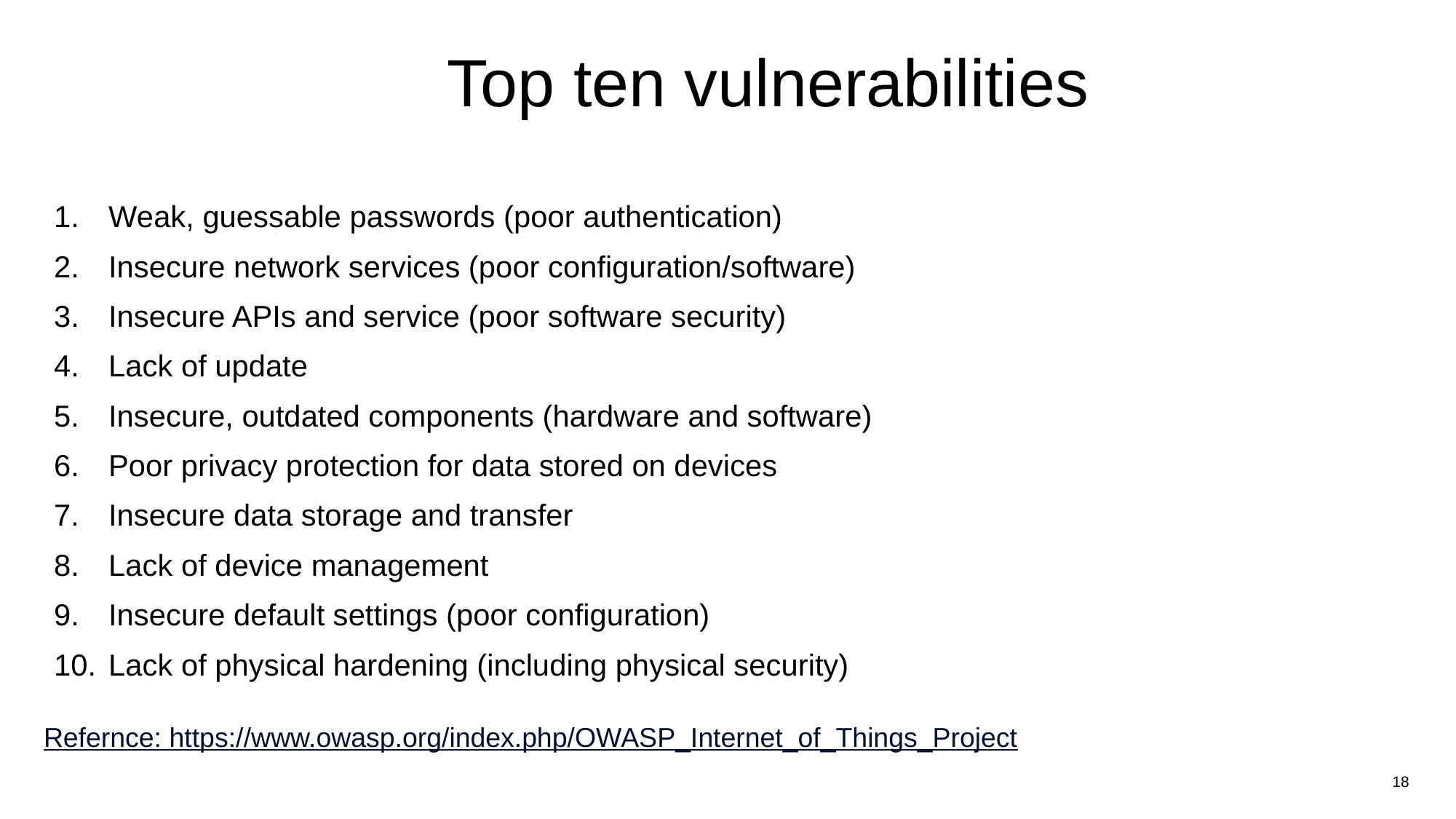

# Top ten vulnerabilities
Weak, guessable passwords (poor authentication)
Insecure network services (poor configuration/software)
Insecure APIs and service (poor software security)
Lack of update
Insecure, outdated components (hardware and software)
Poor privacy protection for data stored on devices
Insecure data storage and transfer
Lack of device management
Insecure default settings (poor configuration)
Lack of physical hardening (including physical security)

Refernce: https://www.owasp.org/index.php/OWASP_Internet_of_Things_Project
18